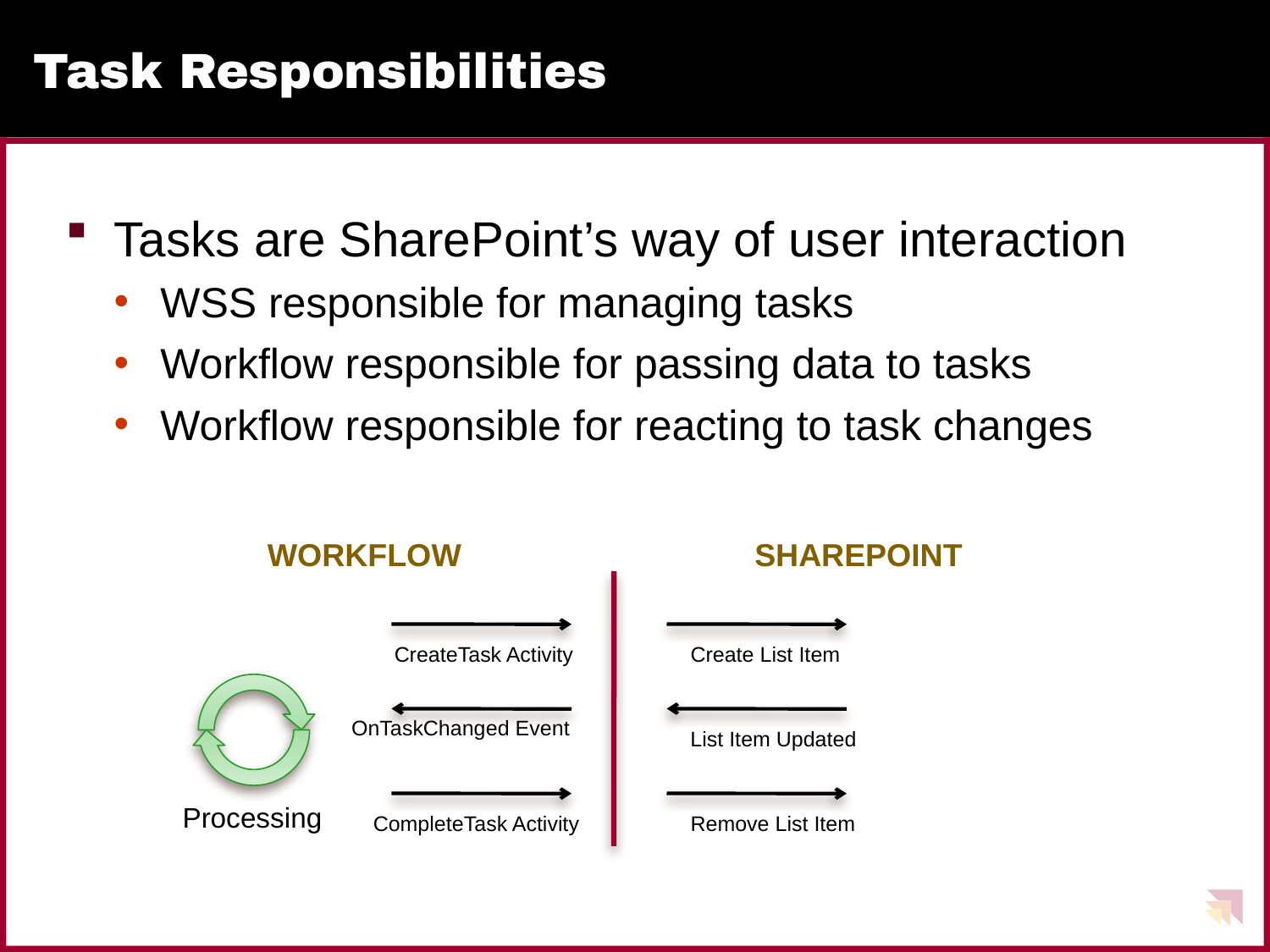

# Task Responsibilities
Tasks are SharePoint’s way of user interaction
WSS responsible for managing tasks
Workflow responsible for passing data to tasks
Workflow responsible for reacting to task changes

Workflow
SharePoint
CreateTask Activity
Create List Item

Processing
OnTaskChanged Event
List Item Updated
CompleteTask Activity
Remove List Item